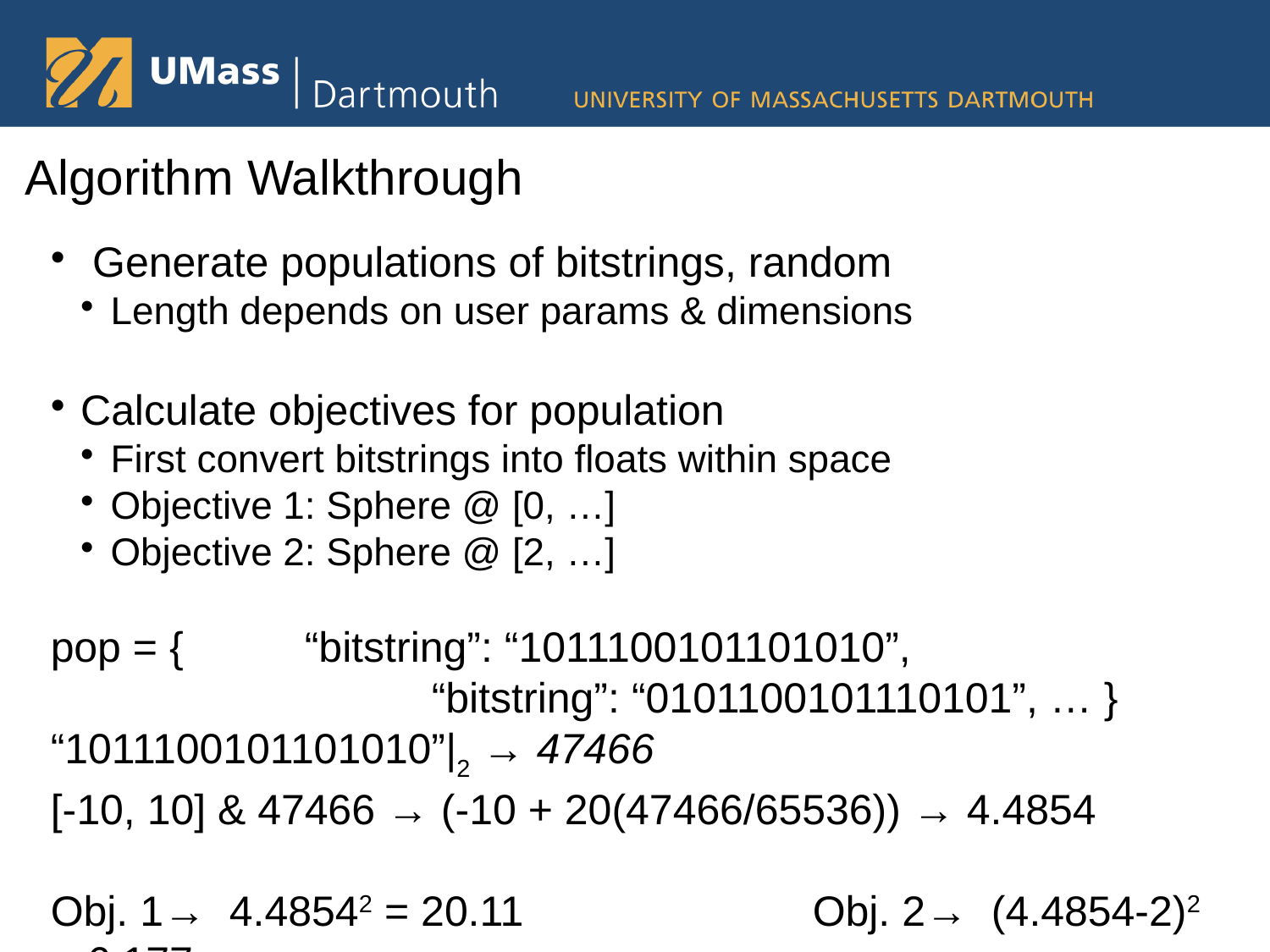

Algorithm Walkthrough
 Generate populations of bitstrings, random
Length depends on user params & dimensions
Calculate objectives for population
First convert bitstrings into floats within space
Objective 1: Sphere @ [0, …]
Objective 2: Sphere @ [2, …]

pop = {	“bitstring”: “1011100101101010”,
			“bitstring”: “0101100101110101”, … }
“1011100101101010”|2 → 47466
[-10, 10] & 47466 → (-10 + 20(47466/65536)) → 4.4854

Obj. 1→  4.48542 = 20.11			Obj. 2→  (4.4854-2)2 = 6.177